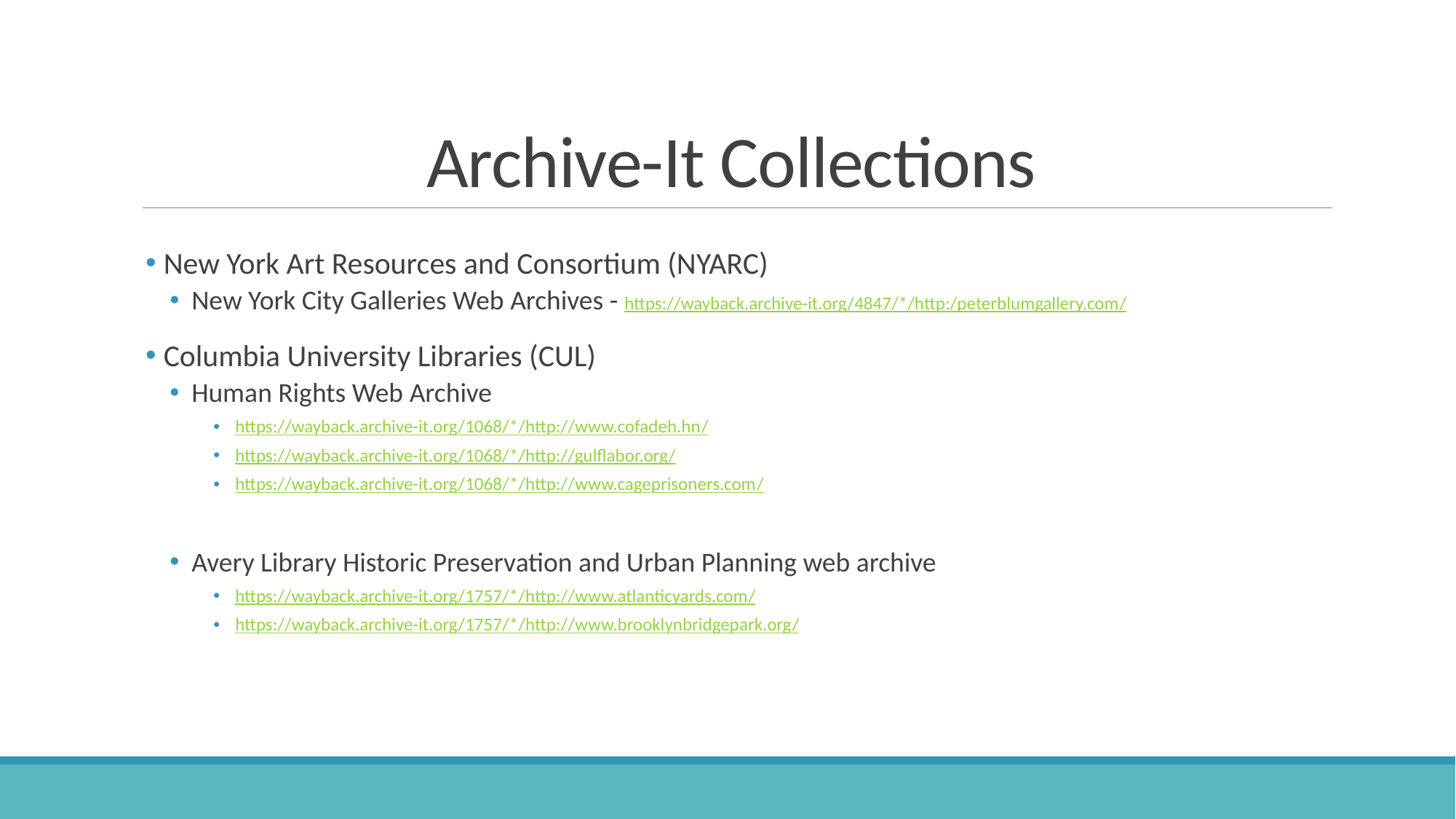

# Archive-It Collections
 New York Art Resources and Consortium (NYARC)
New York City Galleries Web Archives - https://wayback.archive-it.org/4847/*/http:/peterblumgallery.com/
 Columbia University Libraries (CUL)
Human Rights Web Archive
https://wayback.archive-it.org/1068/*/http://www.cofadeh.hn/
https://wayback.archive-it.org/1068/*/http://gulflabor.org/
https://wayback.archive-it.org/1068/*/http://www.cageprisoners.com/

Avery Library Historic Preservation and Urban Planning web archive
https://wayback.archive-it.org/1757/*/http://www.atlanticyards.com/
https://wayback.archive-it.org/1757/*/http://www.brooklynbridgepark.org/